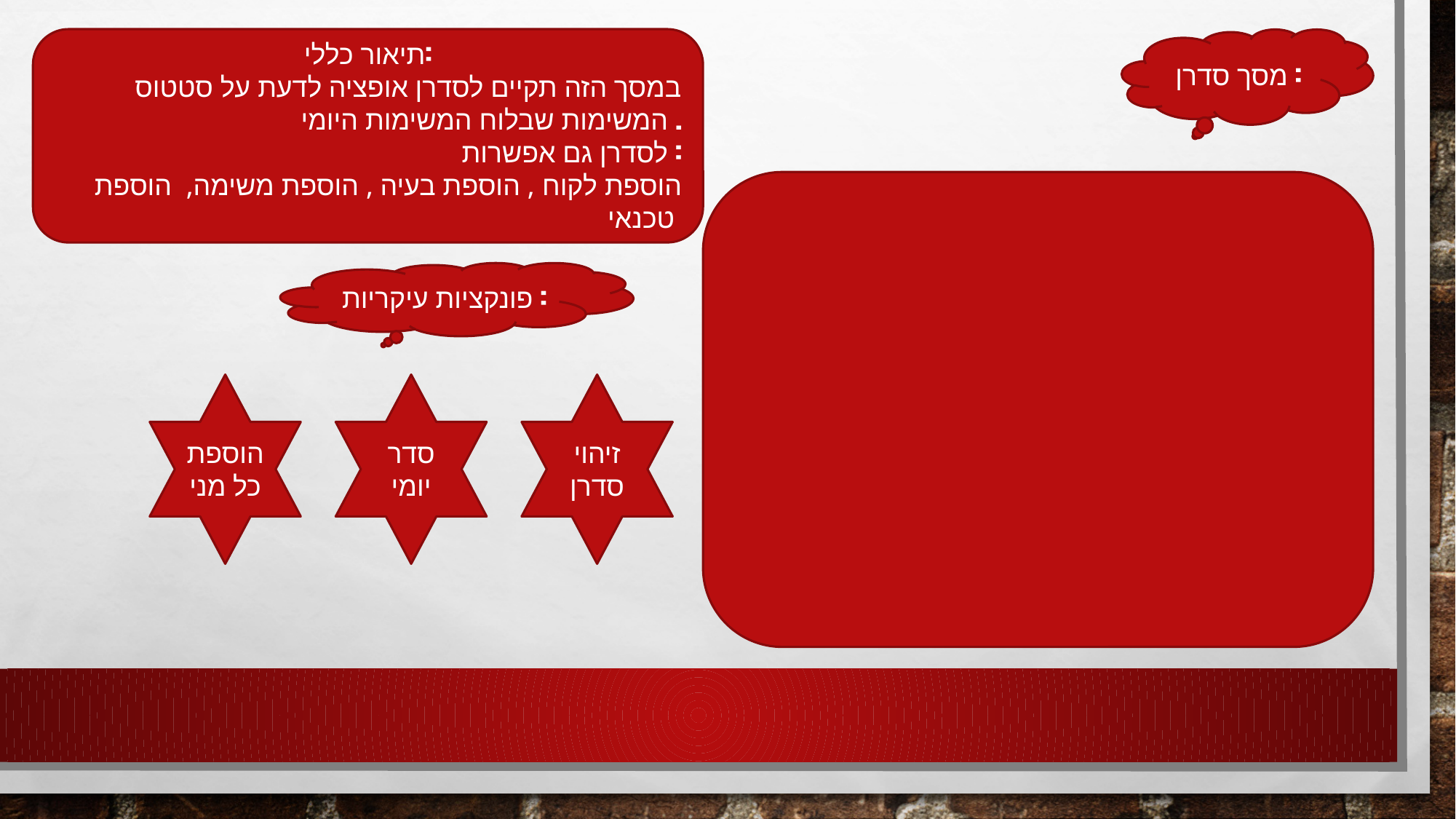

תיאור כללי:
במסך הזה תקיים לסדרן אופציה לדעת על סטטוס המשימות שבלוח המשימות היומי .
לסדרן גם אפשרות :
 הוספת לקוח , הוספת בעיה , הוספת משימה,  הוספת טכנאי
מסך סדרן :

פונקציות עיקריות :
הוספת כל מני
סדר
יומי
זיהוי סדרן